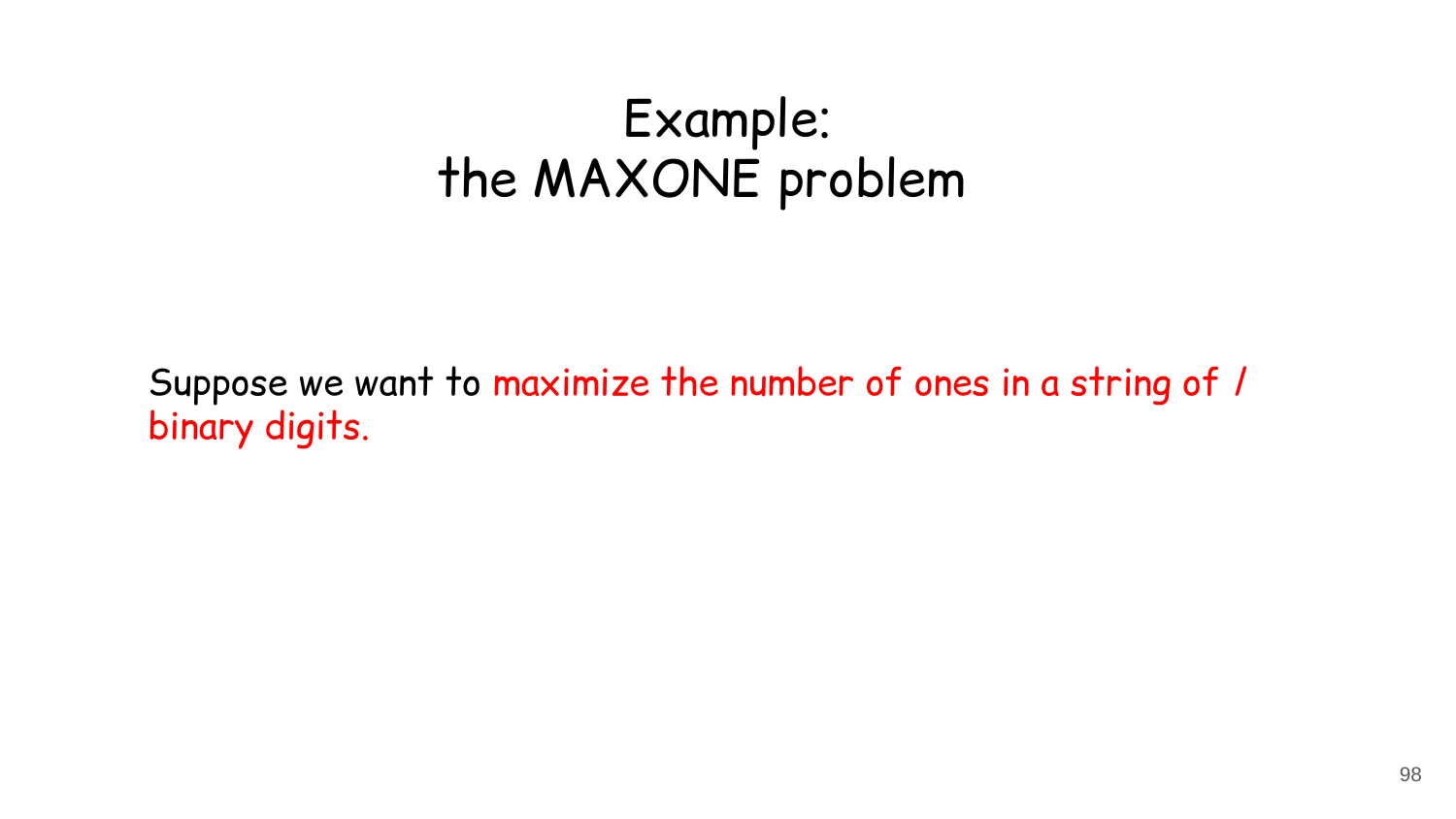

# Example: the MAXONE problem

Suppose we want to maximize the number of ones in a string of l binary digits.
98